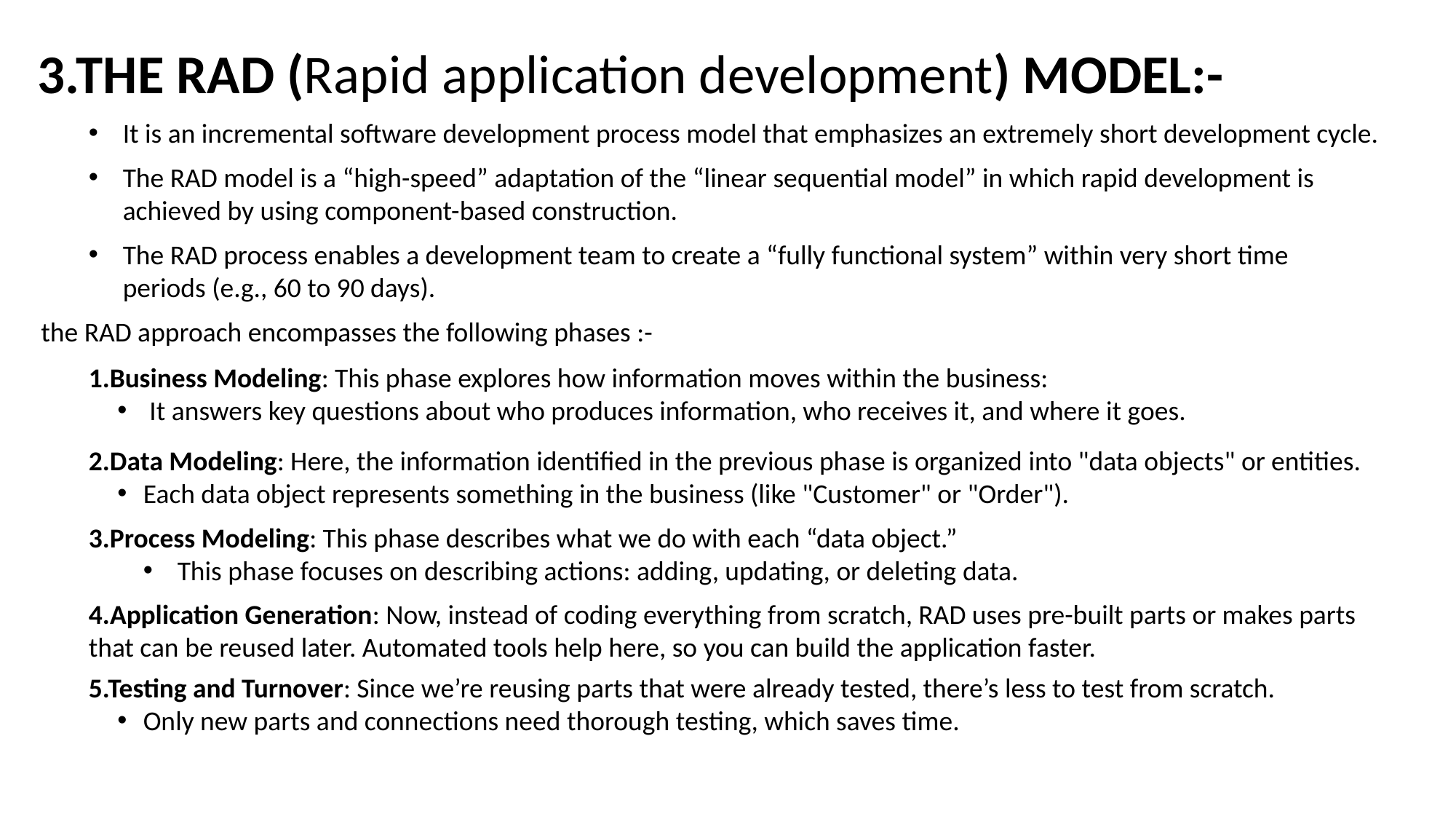

3.THE RAD (Rapid application development) MODEL:-
It is an incremental software development process model that emphasizes an extremely short development cycle.
The RAD model is a “high-speed” adaptation of the “linear sequential model” in which rapid development is achieved by using component-based construction.
The RAD process enables a development team to create a “fully functional system” within very short time periods (e.g., 60 to 90 days).
the RAD approach encompasses the following phases :-
1.Business Modeling: This phase explores how information moves within the business:
 It answers key questions about who produces information, who receives it, and where it goes.
2.Data Modeling: Here, the information identified in the previous phase is organized into "data objects" or entities.
Each data object represents something in the business (like "Customer" or "Order").
3.Process Modeling: This phase describes what we do with each “data object.”
This phase focuses on describing actions: adding, updating, or deleting data.
4.Application Generation: Now, instead of coding everything from scratch, RAD uses pre-built parts or makes parts   that can be reused later. Automated tools help here, so you can build the application faster.
5.Testing and Turnover: Since we’re reusing parts that were already tested, there’s less to test from scratch.
Only new parts and connections need thorough testing, which saves time.